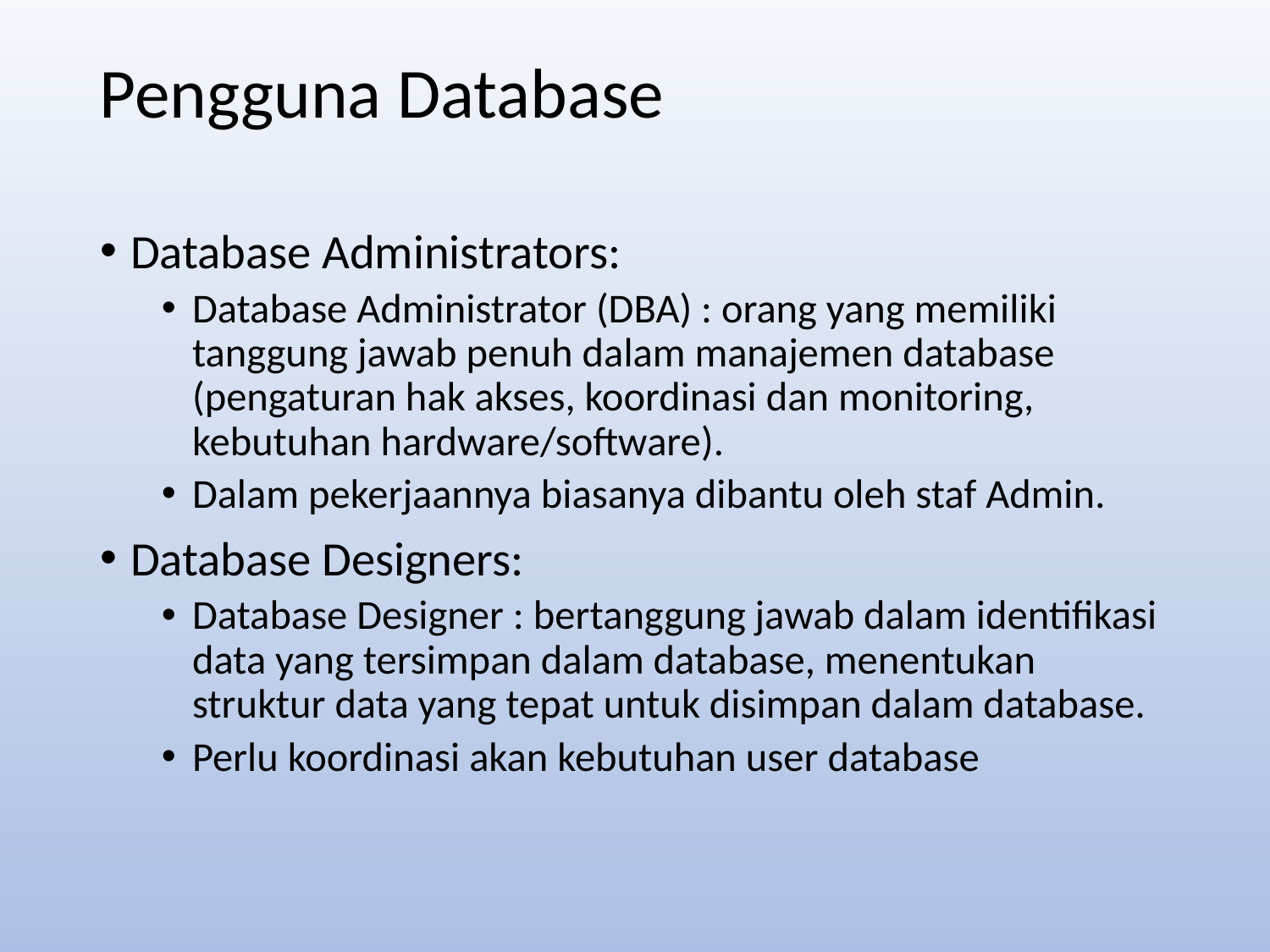

Pengguna Database
Database Administrators:
Database Administrator (DBA) : orang yang memiliki tanggung jawab penuh dalam manajemen database (pengaturan hak akses, koordinasi dan monitoring, kebutuhan hardware/software).
Dalam pekerjaannya biasanya dibantu oleh staf Admin.
Database Designers:
Database Designer : bertanggung jawab dalam identifikasi data yang tersimpan dalam database, menentukan struktur data yang tepat untuk disimpan dalam database.
Perlu koordinasi akan kebutuhan user database